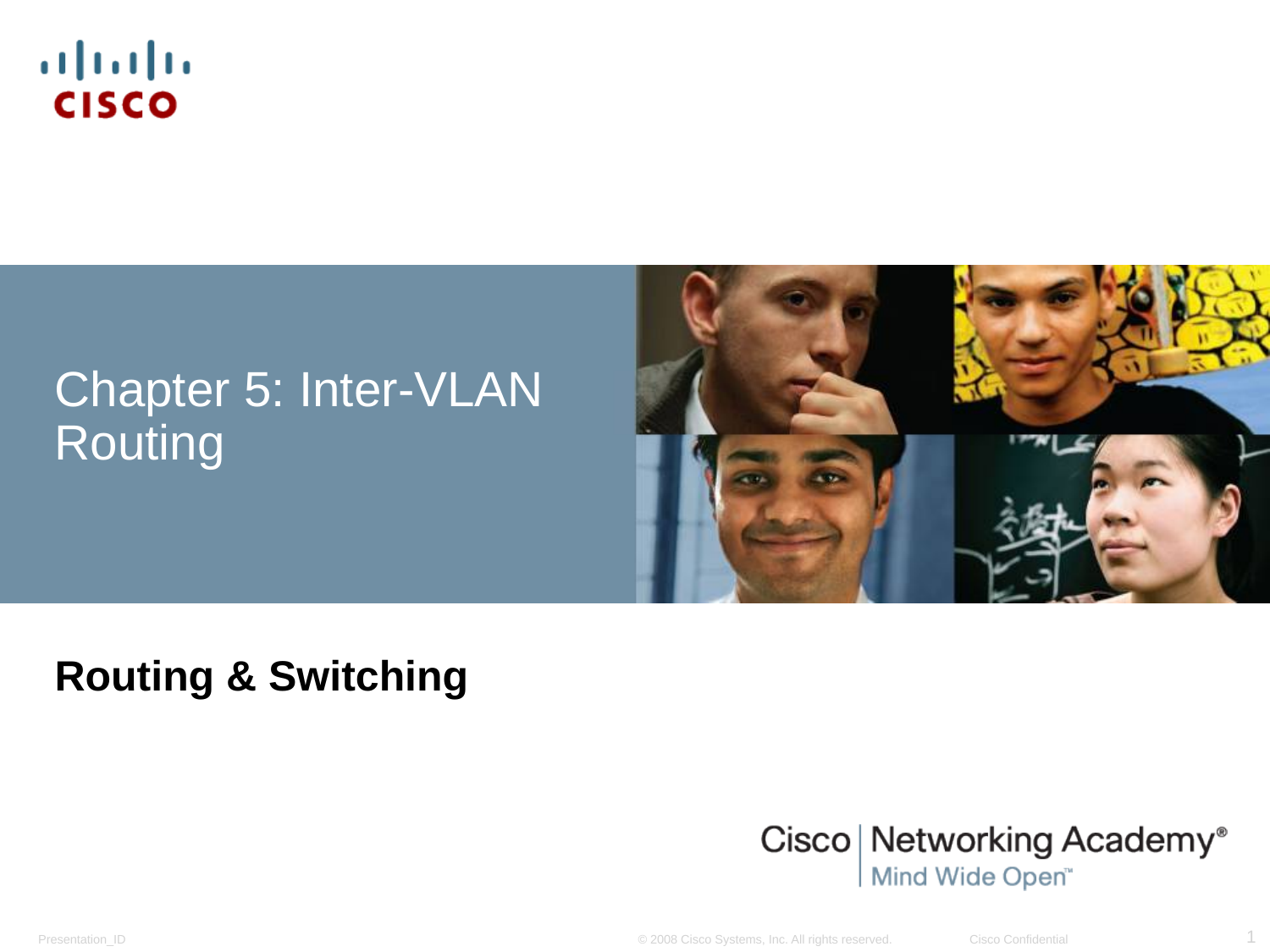

# Chapter 5: Inter-VLAN Routing
Routing & Switching